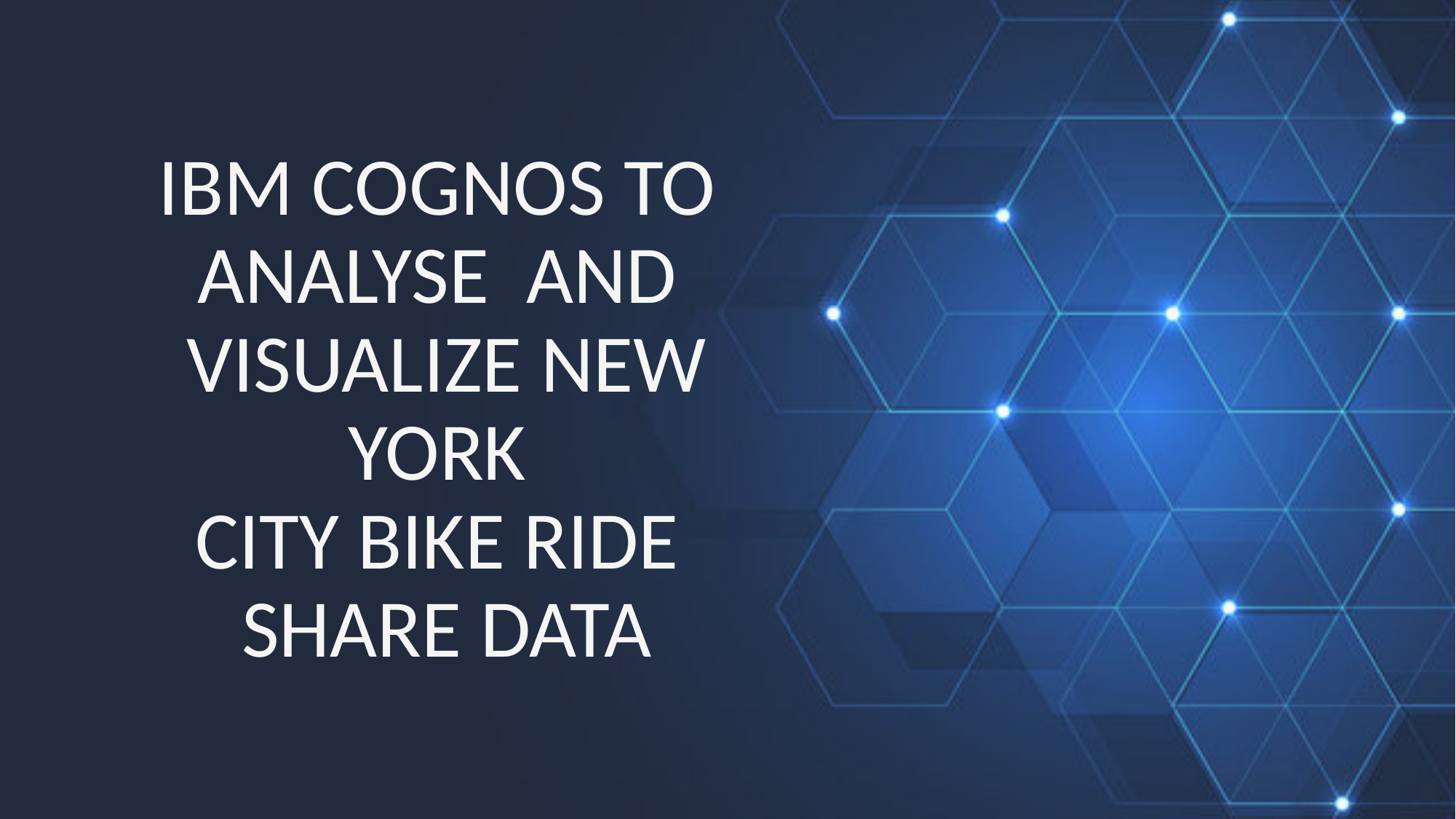

# IBM COGNOS TO ANALYSE  AND VISUALIZE NEW YORK CITY BIKE RIDE SHARE DATA